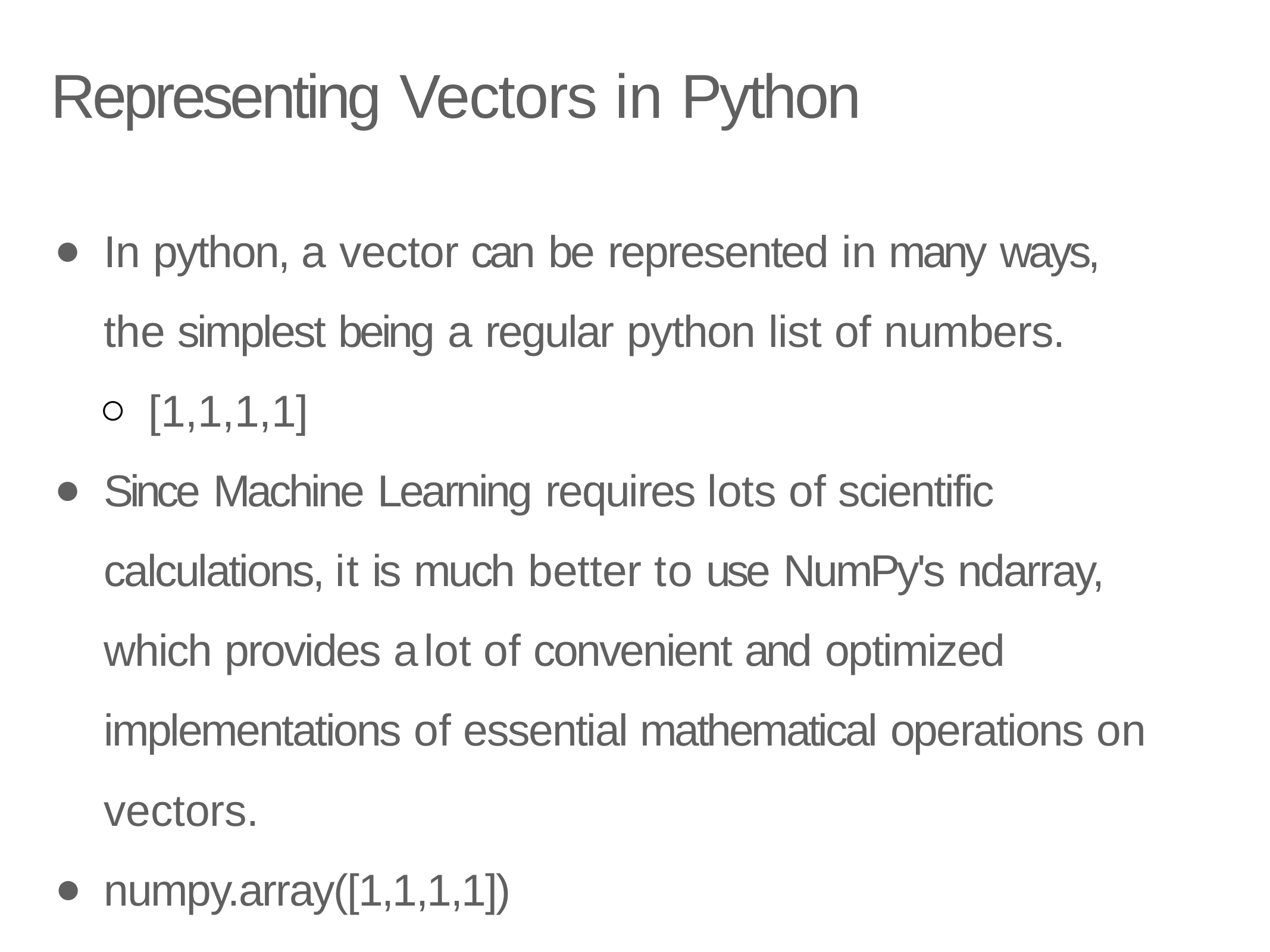

# Representing Vectors in Python
In python, a vector can be represented in many ways, the simplest being a regular python list of numbers.
[1,1,1,1]
Since Machine Learning requires lots of scientific calculations, it is much better to use NumPy's ndarray, which provides a lot of convenient and optimized implementations of essential mathematical operations on vectors.
numpy.array([1,1,1,1])